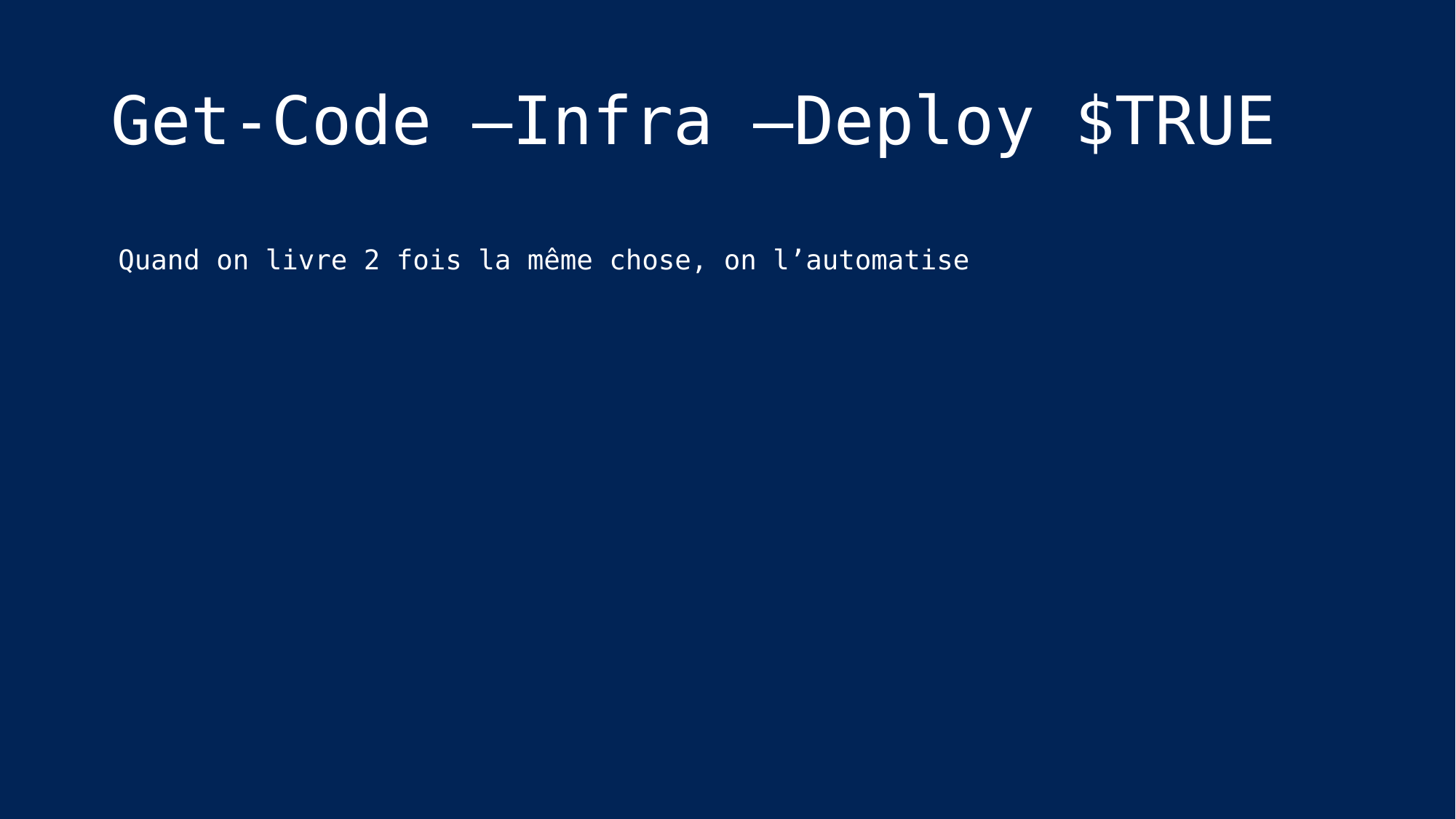

# Get-Code –Infra –Deploy $TRUE
Quand on livre 2 fois la même chose, on l’automatise